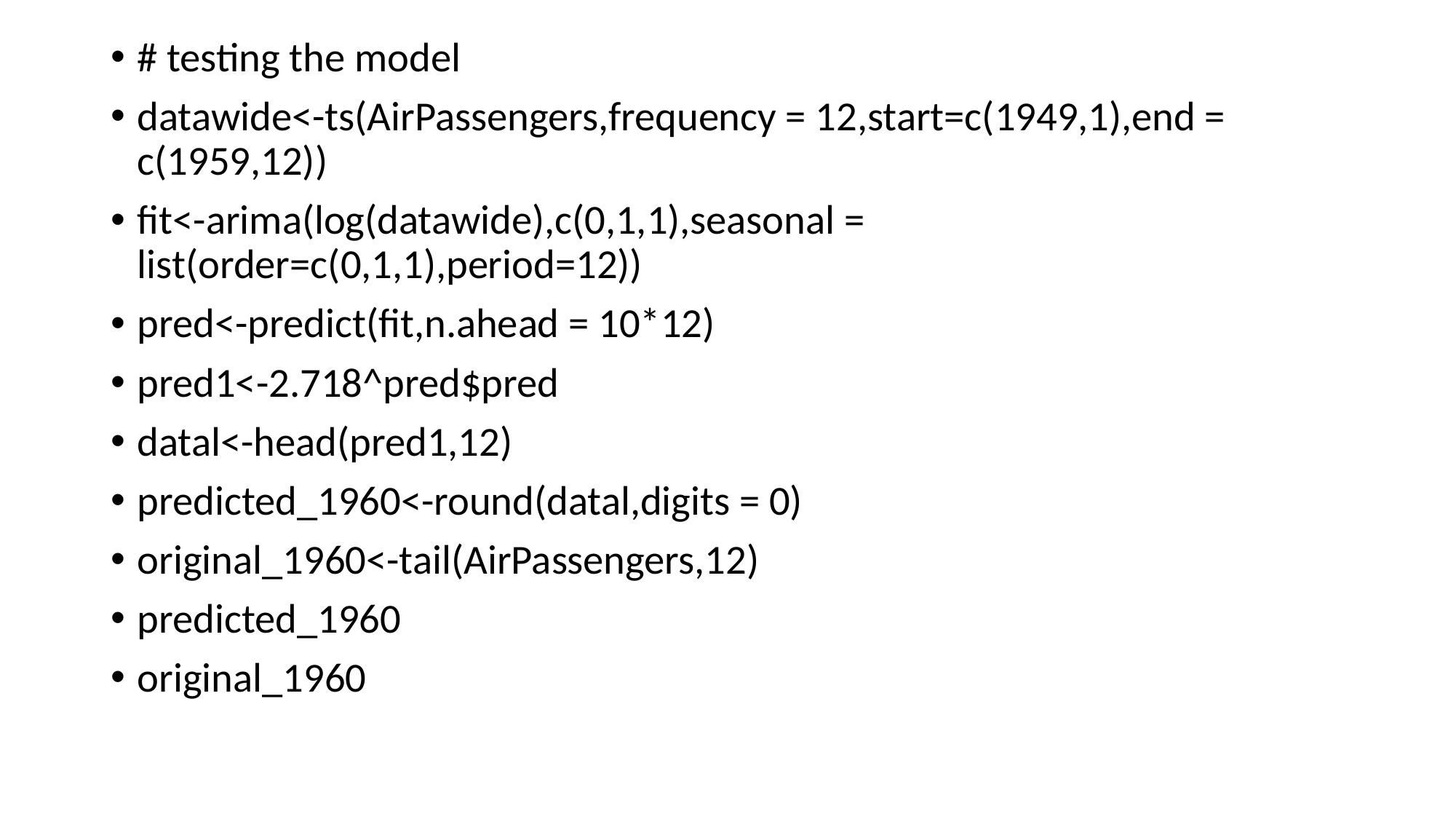

# testing the model
datawide<-ts(AirPassengers,frequency = 12,start=c(1949,1),end = c(1959,12))
fit<-arima(log(datawide),c(0,1,1),seasonal = list(order=c(0,1,1),period=12))
pred<-predict(fit,n.ahead = 10*12)
pred1<-2.718^pred$pred
datal<-head(pred1,12)
predicted_1960<-round(datal,digits = 0)
original_1960<-tail(AirPassengers,12)
predicted_1960
original_1960